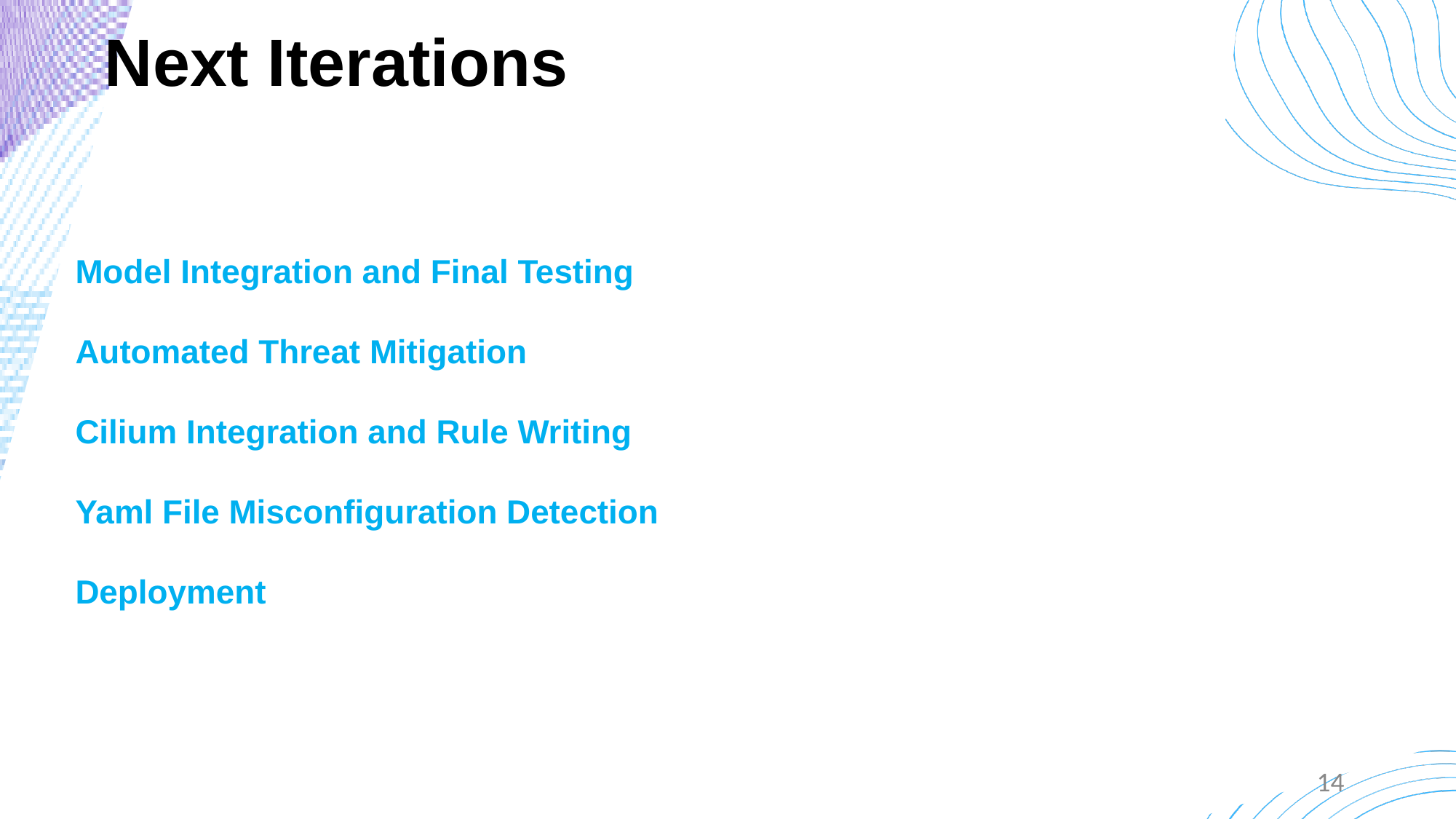

Next Iterations

Model Integration and Final Testing

Automated Threat Mitigation

Cilium Integration and Rule Writing

Yaml File Misconfiguration Detection

Deployment

14